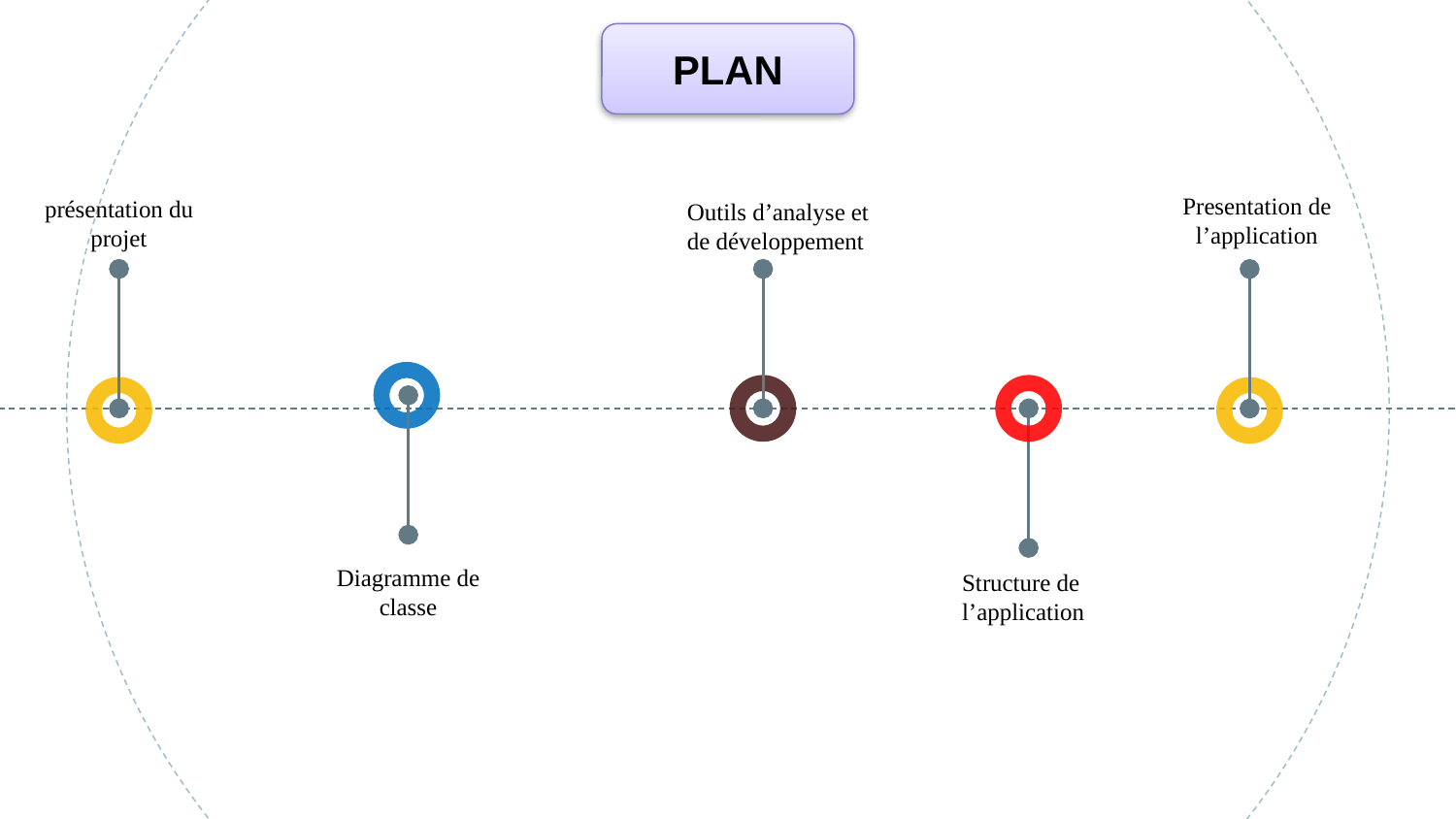

PLAN

Presentation de l’application
présentation du projet
Outils d’analyse et de développement

Diagramme de classe
Structure de l’application